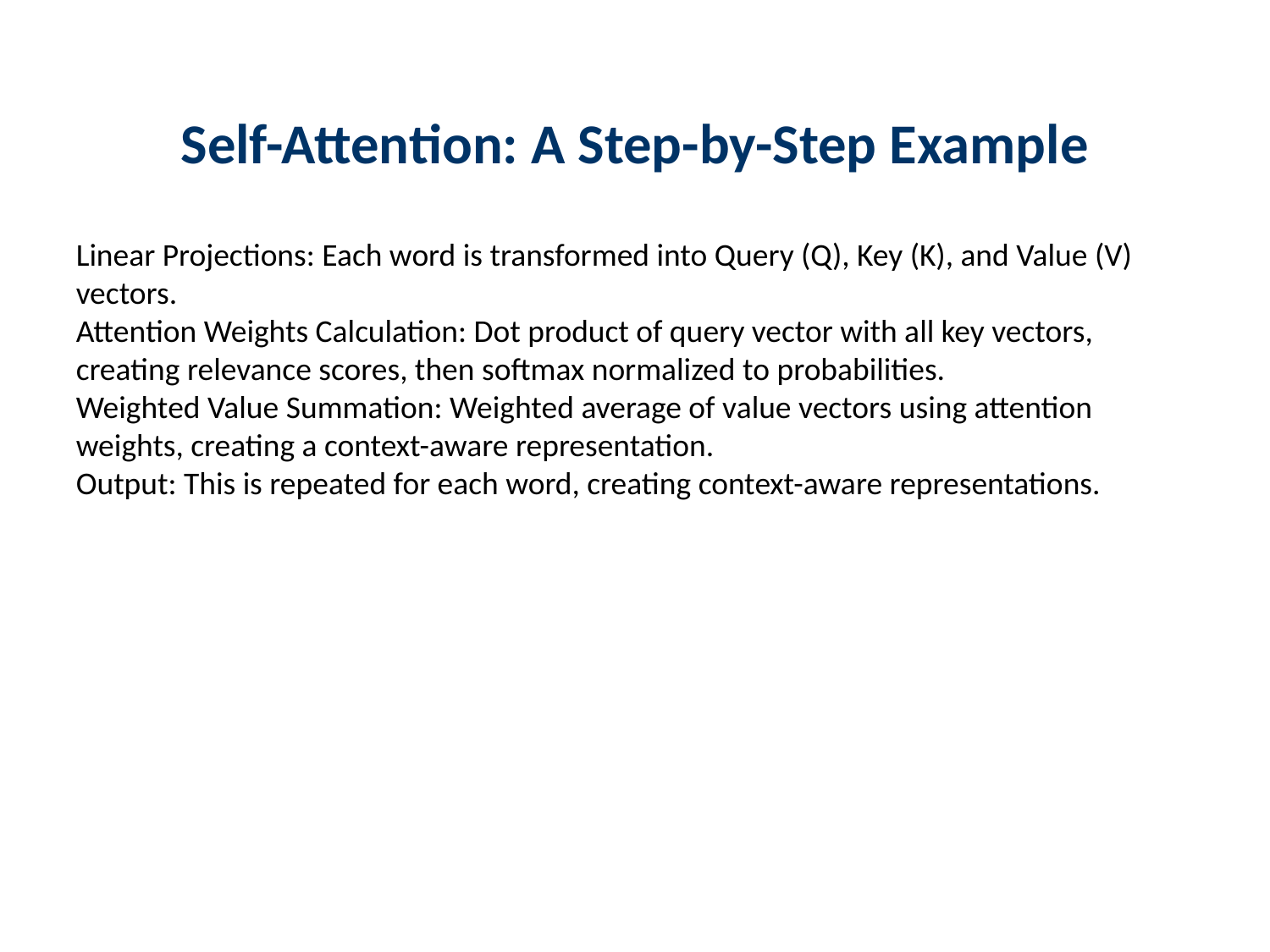

Self-Attention: A Step-by-Step Example

Linear Projections: Each word is transformed into Query (Q), Key (K), and Value (V) vectors.
Attention Weights Calculation: Dot product of query vector with all key vectors, creating relevance scores, then softmax normalized to probabilities.
Weighted Value Summation: Weighted average of value vectors using attention weights, creating a context-aware representation.
Output: This is repeated for each word, creating context-aware representations.